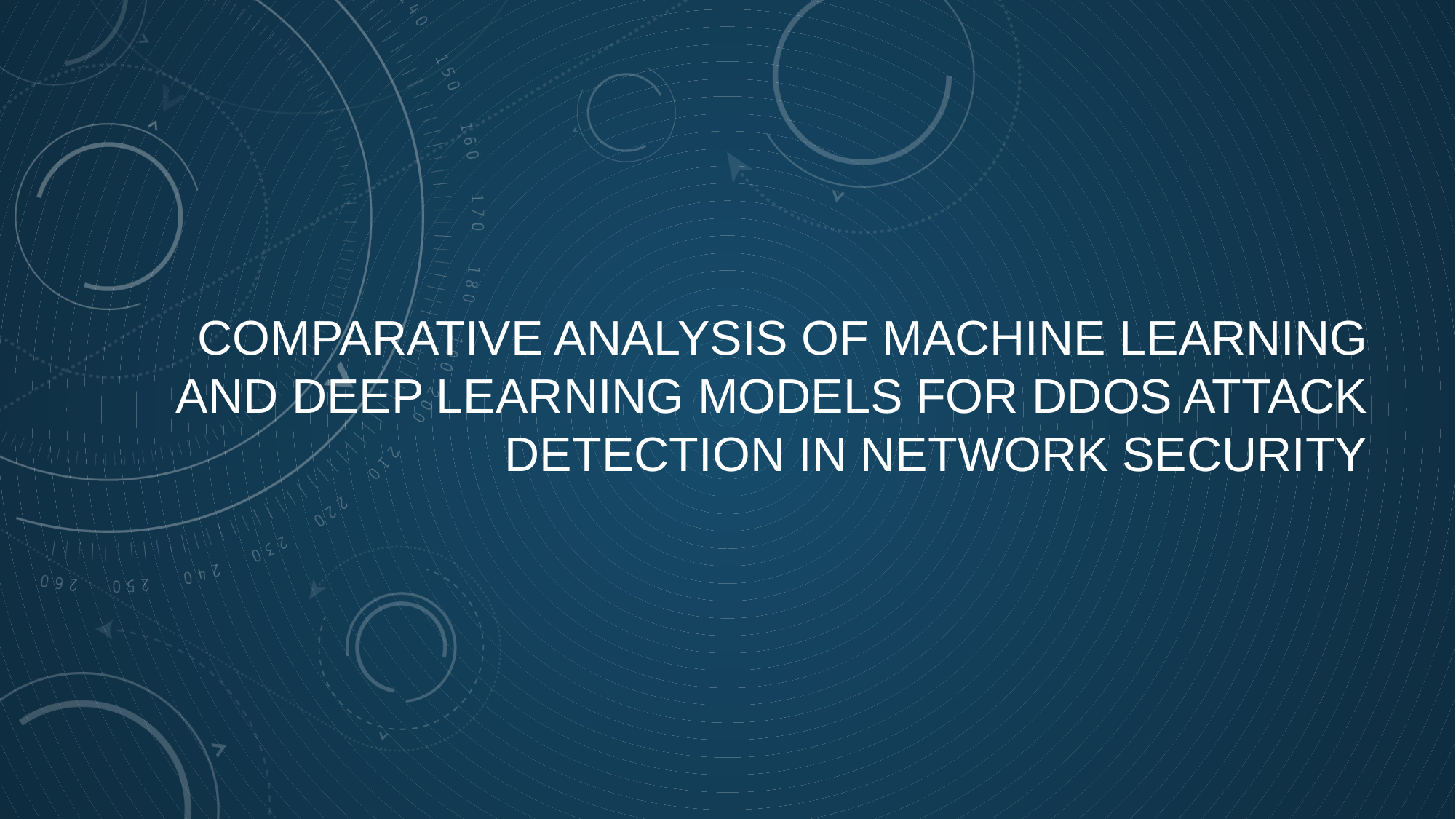

# Comparative Analysis of Machine Learning and Deep Learning Models for DDoS Attack Detection in Network Security